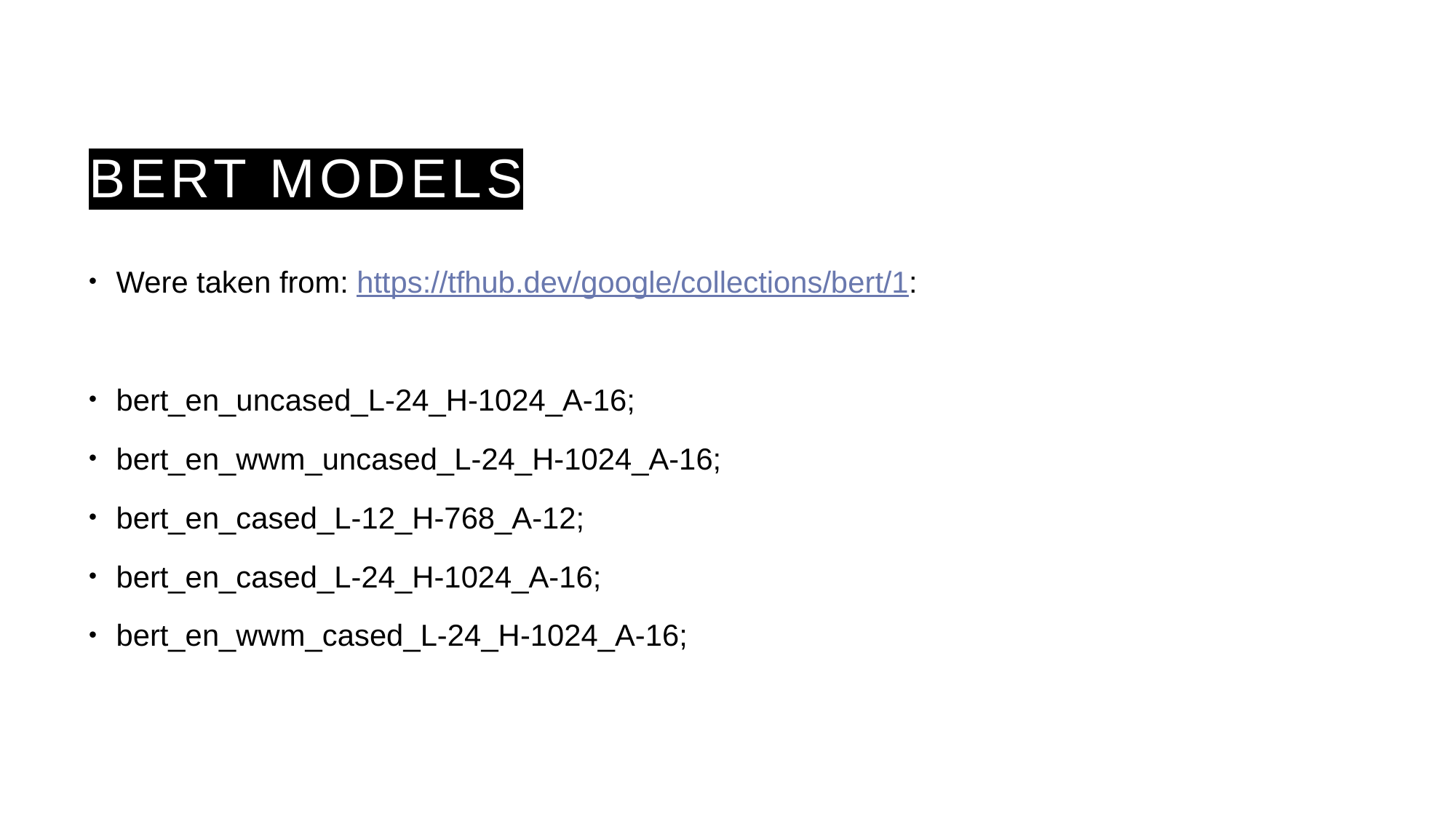

# BERT models
Were taken from: https://tfhub.dev/google/collections/bert/1:

bert_en_uncased_L-24_H-1024_A-16;
bert_en_wwm_uncased_L-24_H-1024_A-16;
bert_en_cased_L-12_H-768_A-12;
bert_en_cased_L-24_H-1024_A-16;
bert_en_wwm_cased_L-24_H-1024_A-16;